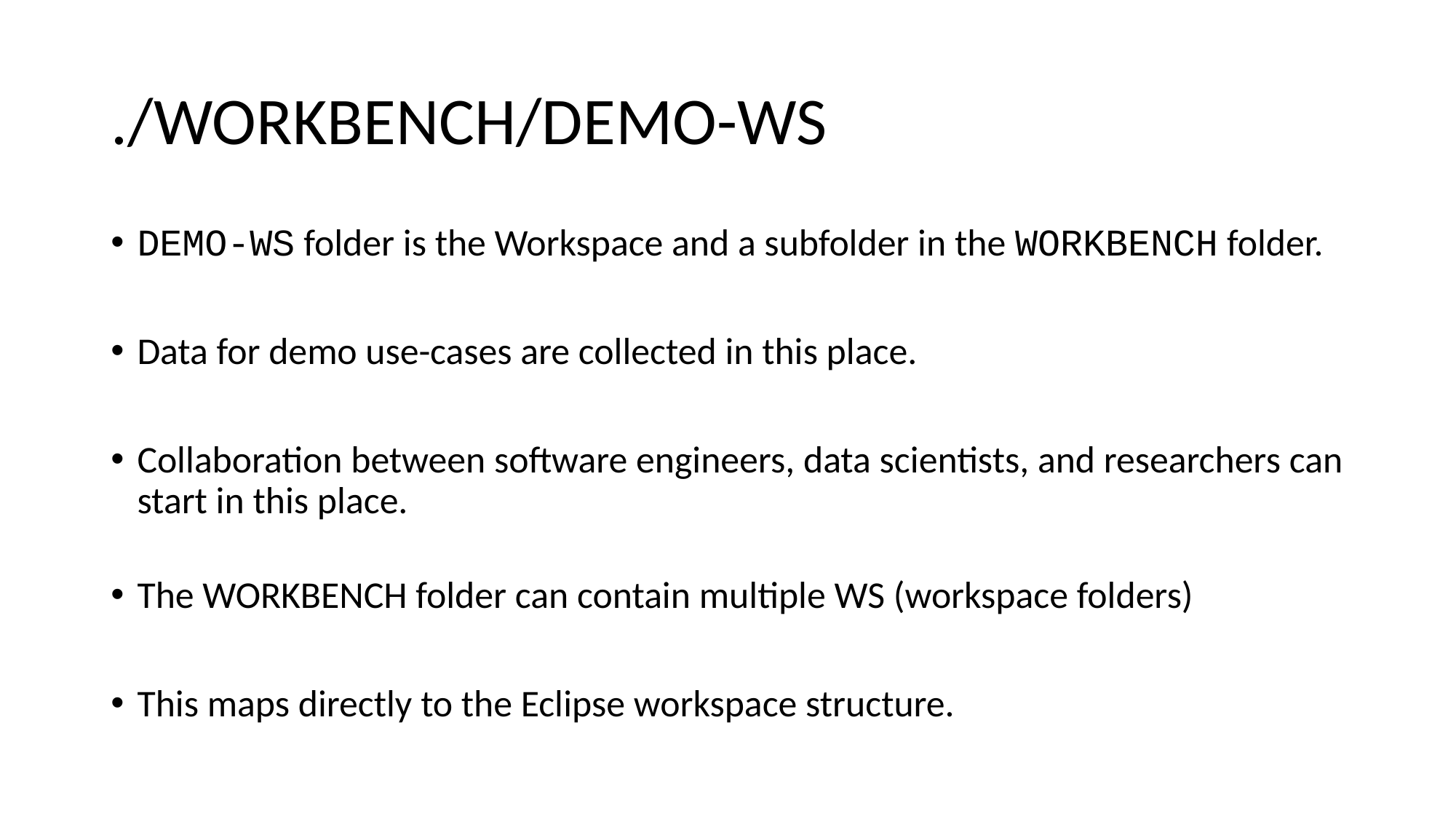

# ./WORKBENCH/DEMO-WS
DEMO-WS folder is the Workspace and a subfolder in the WORKBENCH folder.

Data for demo use-cases are collected in this place.

Collaboration between software engineers, data scientists, and researchers can start in this place.
The WORKBENCH folder can contain multiple WS (workspace folders)

This maps directly to the Eclipse workspace structure.